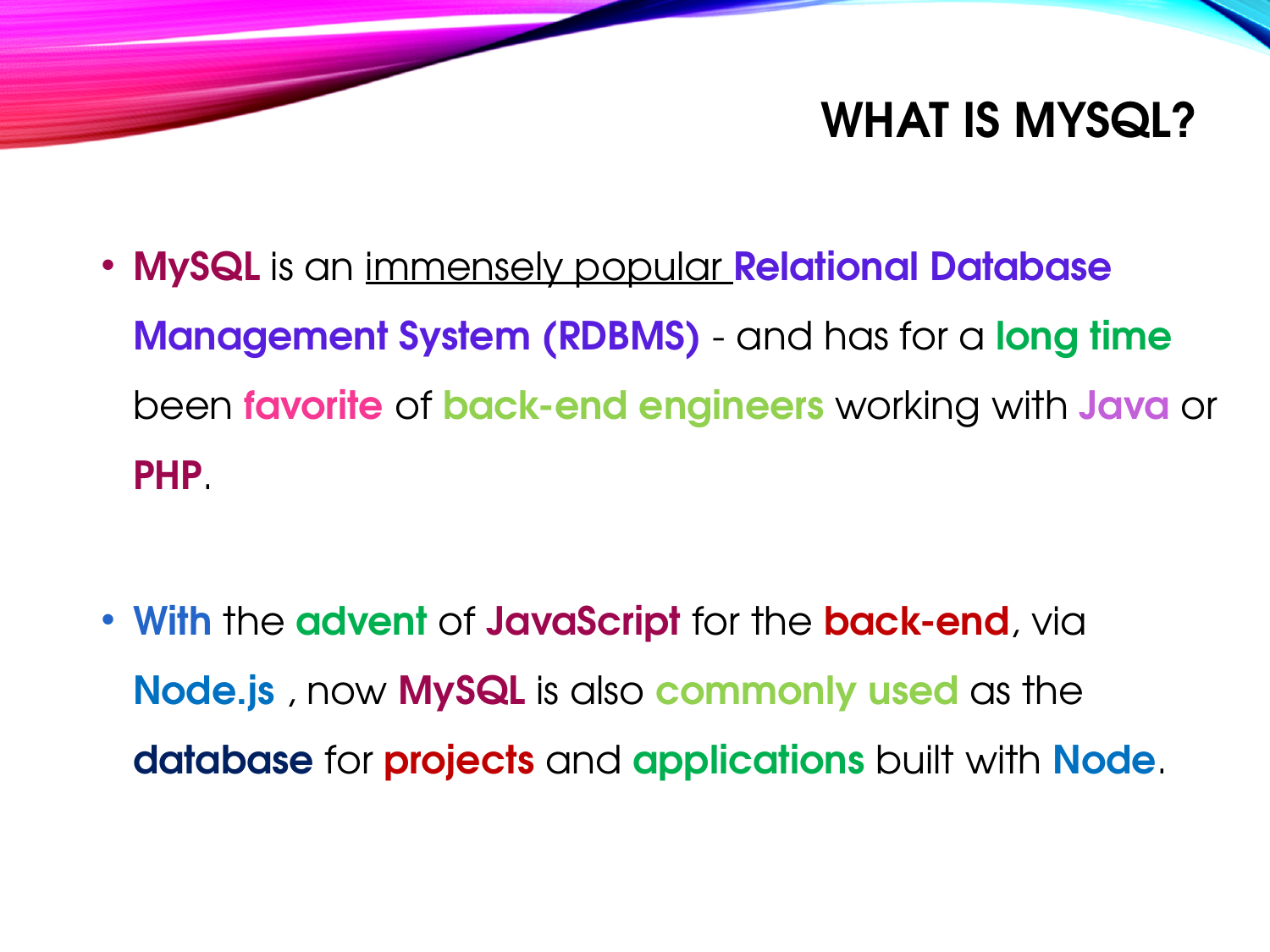

# What is MySQL?
MySQL is an immensely popular Relational Database Management System (RDBMS) - and has for a long time been favorite of back-end engineers working with Java or PHP.

With the advent of JavaScript for the back-end, via Node.js , now MySQL is also commonly used as the database for projects and applications built with Node.